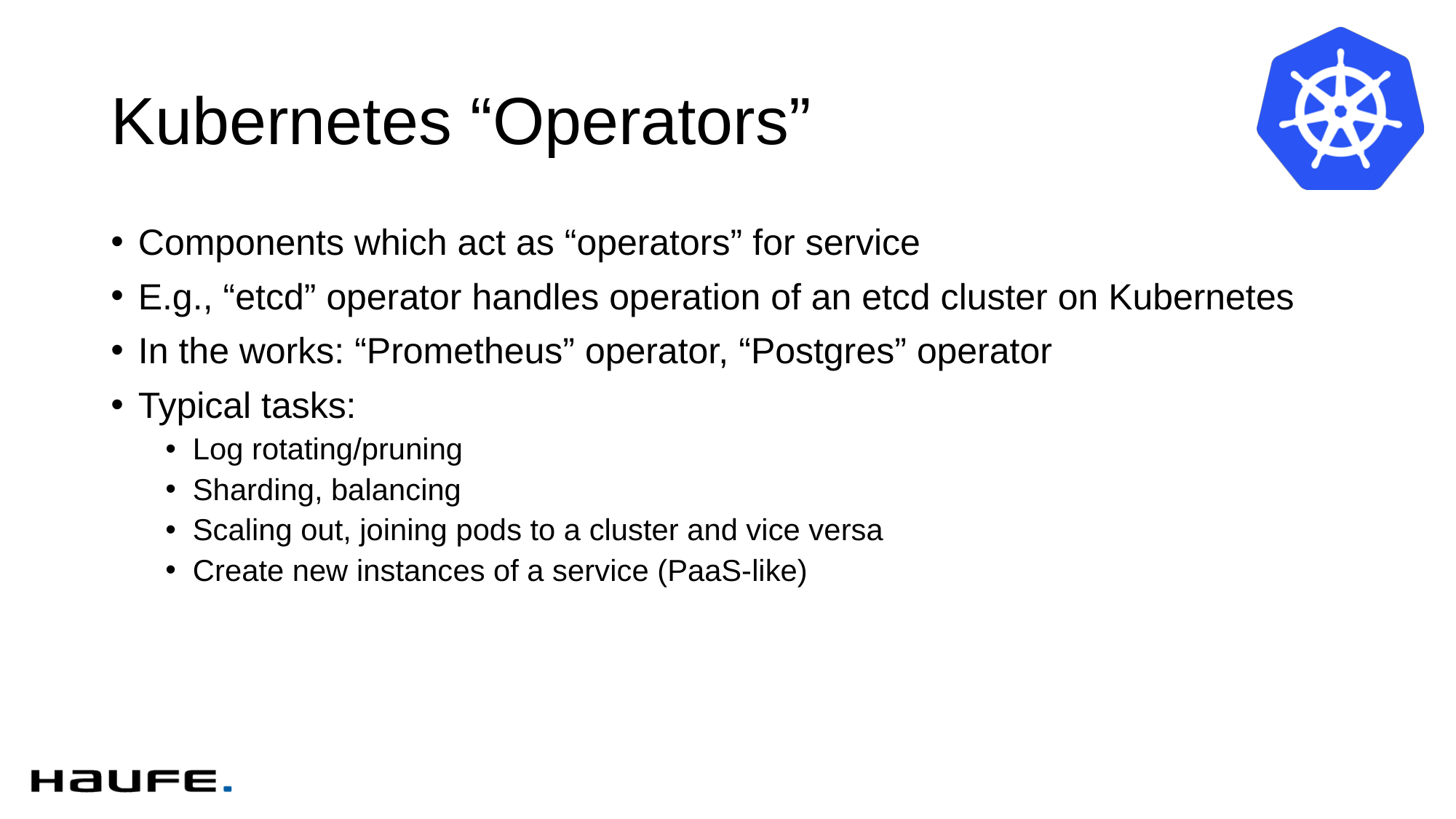

# Kubernetes “Operators”
Components which act as “operators” for service
E.g., “etcd” operator handles operation of an etcd cluster on Kubernetes
In the works: “Prometheus” operator, “Postgres” operator
Typical tasks:
Log rotating/pruning
Sharding, balancing
Scaling out, joining pods to a cluster and vice versa
Create new instances of a service (PaaS-like)